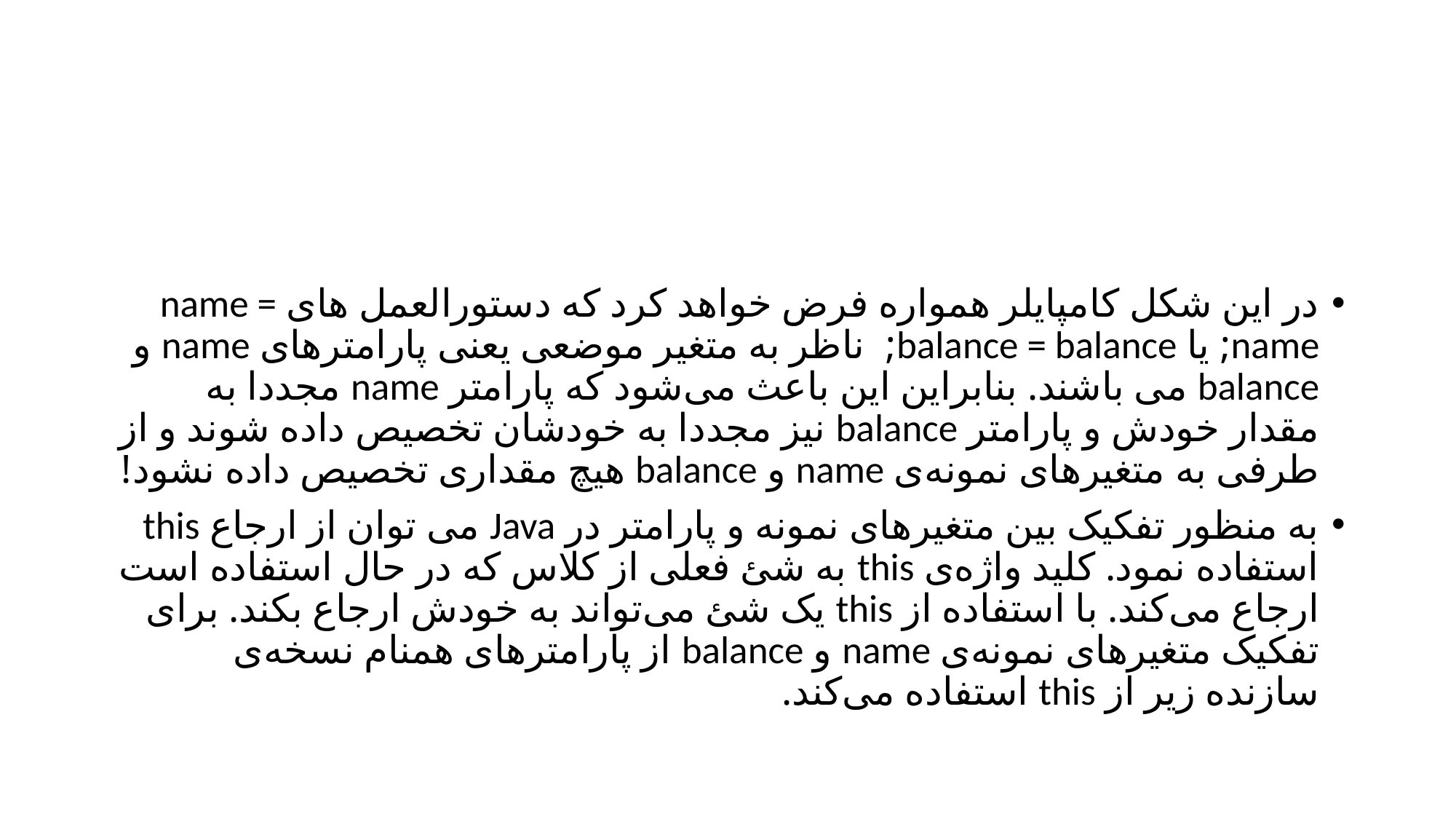

#

در این شکل کامپایلر همواره فرض خواهد کرد که دستورالعمل های name = name; یا balance = balance;  ناظر به متغیر موضعی یعنی پارامترهای name و balance می باشند. بنابراین این باعث می‌شود که پارامتر name مجددا به مقدار خودش و پارامتر balance نیز مجددا به خودشان تخصیص داده شوند و از طرفی به متغیرهای نمونه‌ی name و balance هیچ مقداری تخصیص داده نشود!
به منظور تفکیک بین متغیرهای نمونه و پارامتر در Java می توان از ارجاع this استفاده نمود. کلید واژه‌ی this به شئ فعلی از کلاس که در حال استفاده است ارجاع می‌کند. با استفاده از this یک شئ می‌تواند به خودش ارجاع بکند. برای تفکیک متغیرهای نمونه‌ی name و balance از پارامترهای همنام نسخه‌ی سازنده زیر از this استفاده می‌کند.